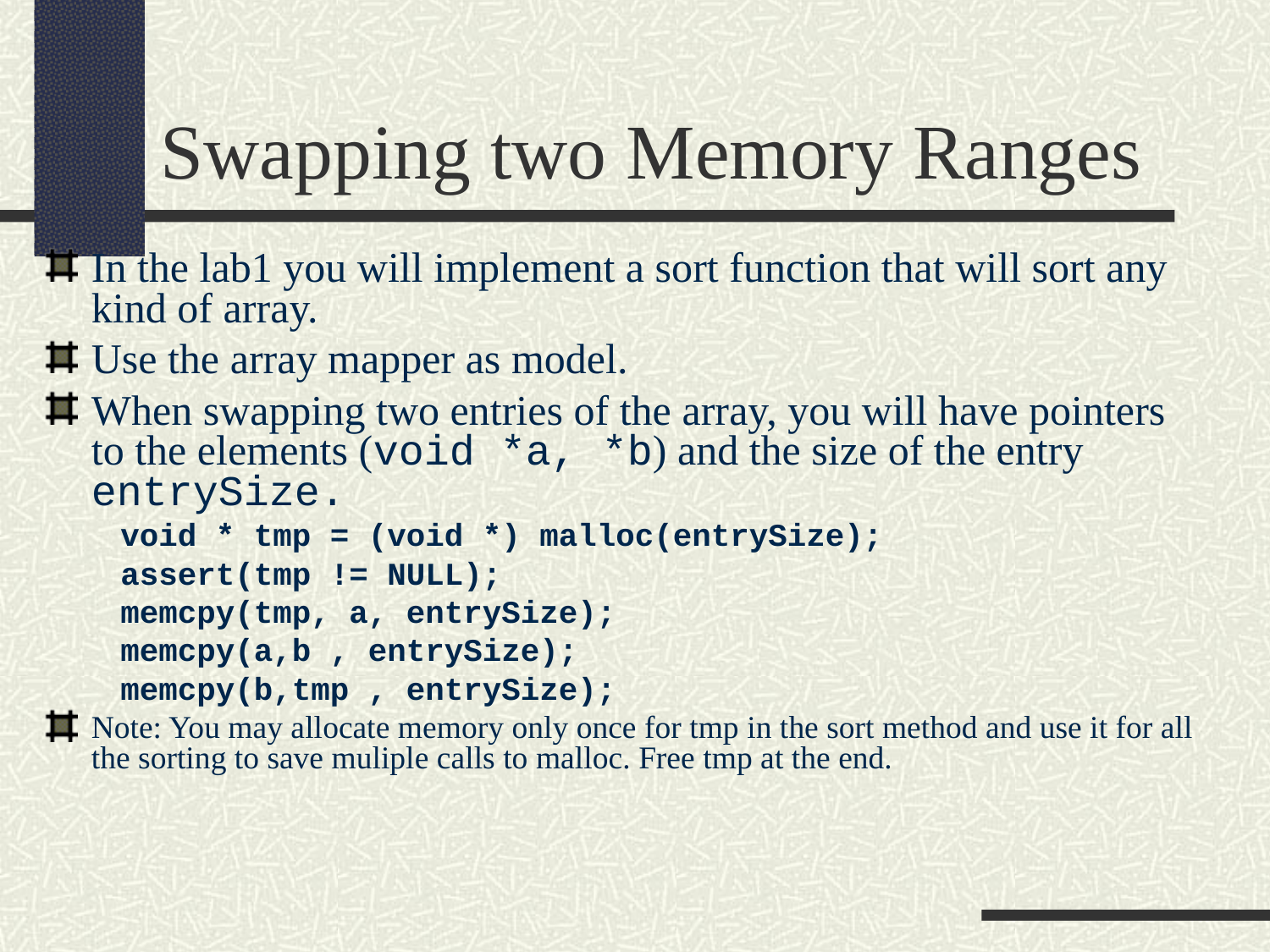

Swapping two Memory Ranges
In the lab1 you will implement a sort function that will sort any kind of array.
Use the array mapper as model.
When swapping two entries of the array, you will have pointers to the elements (void *a, *b) and the size of the entry entrySize.
    void * tmp = (void *) malloc(entrySize);
    assert(tmp != NULL);
    memcpy(tmp, a, entrySize);
    memcpy(a,b , entrySize);
    memcpy(b,tmp , entrySize);
Note: You may allocate memory only once for tmp in the sort method and use it for all the sorting to save muliple calls to malloc. Free tmp at the end.